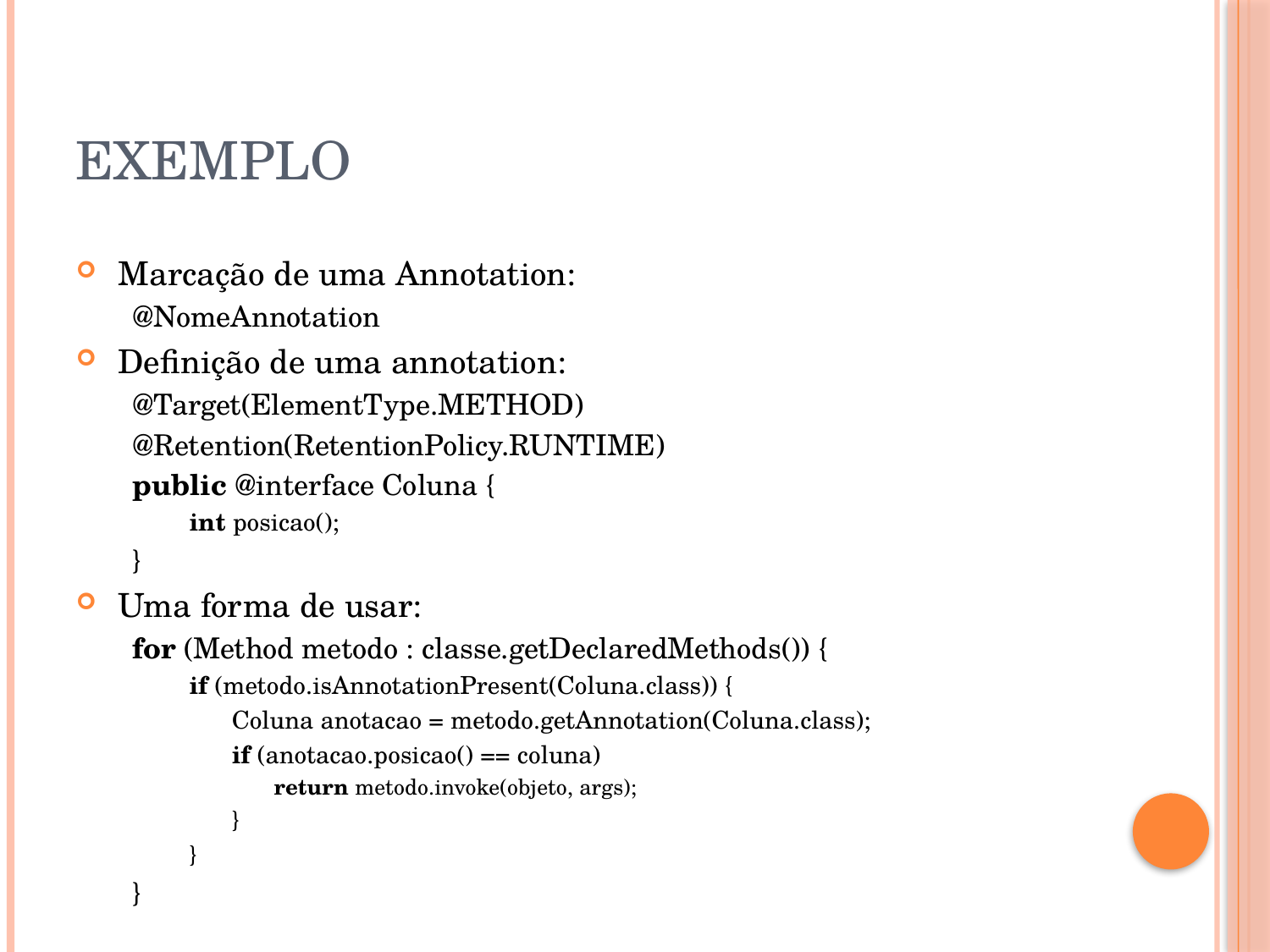

# Exemplo
Marcação de uma Annotation:
@NomeAnnotation
Definição de uma annotation:
@Target(ElementType.METHOD)
@Retention(RetentionPolicy.RUNTIME)
public @interface Coluna {
int posicao();
}
Uma forma de usar:
for (Method metodo : classe.getDeclaredMethods()) {
if (metodo.isAnnotationPresent(Coluna.class)) {
Coluna anotacao = metodo.getAnnotation(Coluna.class);
if (anotacao.posicao() == coluna)
return metodo.invoke(objeto, args);
}
}
}